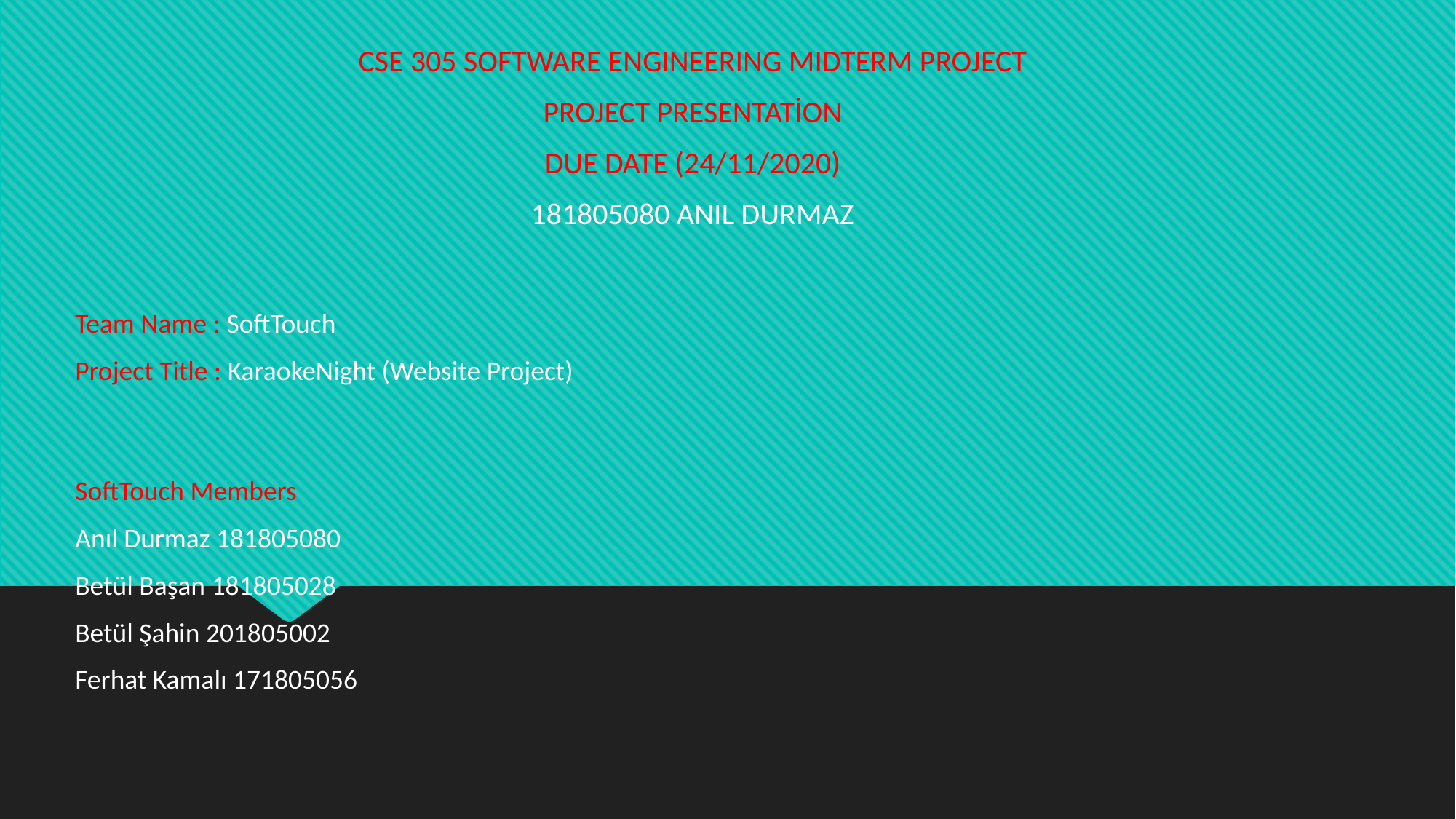

CSE 305 SOFTWARE ENGINEERING MIDTERM PROJECT
PROJECT PRESENTATİON
DUE DATE (24/11/2020)
                       181805080 ANIL DURMAZ
Team Name : SoftTouch
Project Title : KaraokeNight (Website Project)
SoftTouch Members
Anıl Durmaz 181805080
Betül Başan 181805028
Betül Şahin 201805002
Ferhat Kamalı 171805056